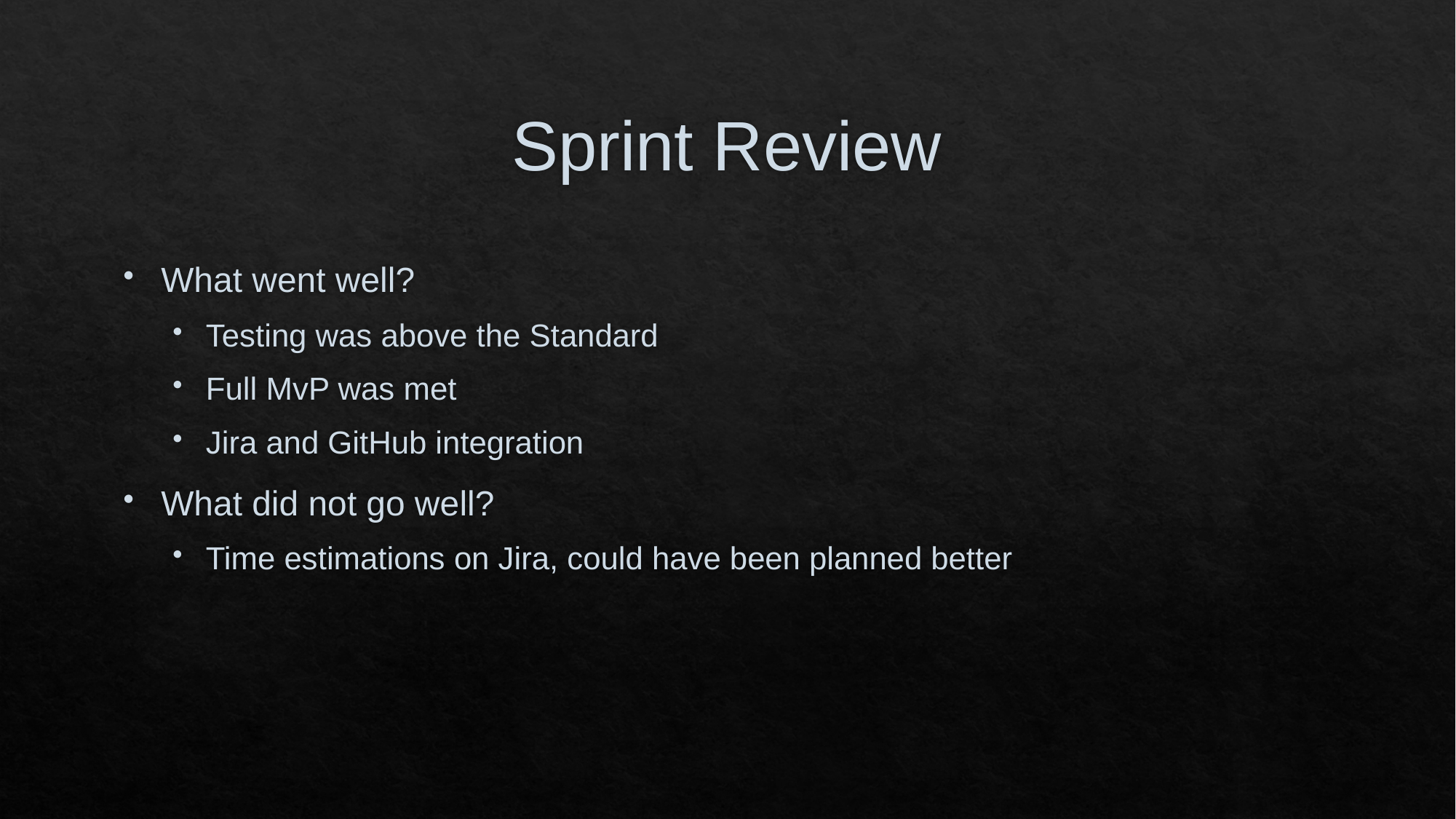

# Sprint Review
What went well?
Testing was above the Standard
Full MvP was met
Jira and GitHub integration
What did not go well?
Time estimations on Jira, could have been planned better